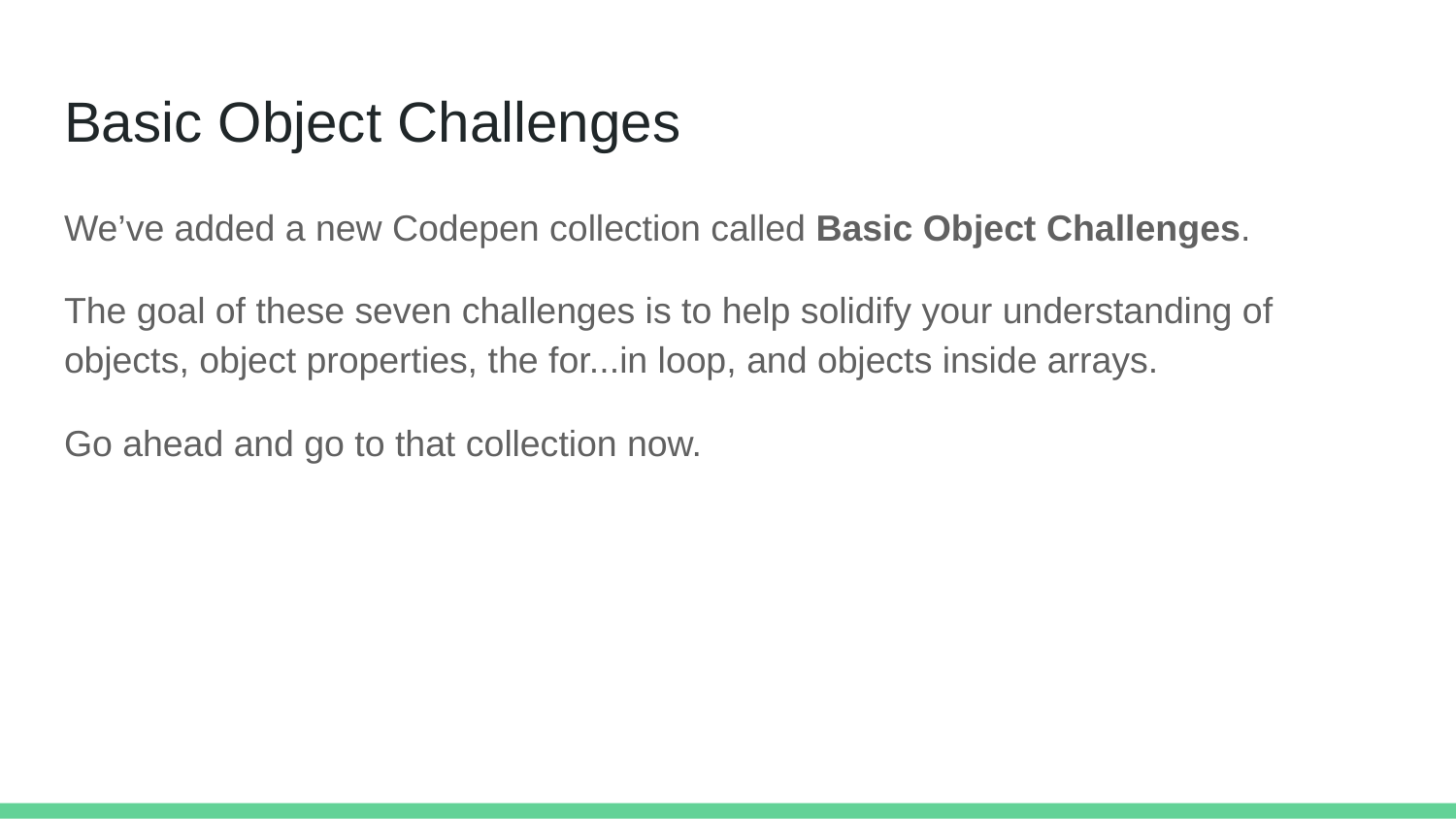

# Basic Object Challenges
We’ve added a new Codepen collection called Basic Object Challenges.
The goal of these seven challenges is to help solidify your understanding of objects, object properties, the for...in loop, and objects inside arrays.
Go ahead and go to that collection now.